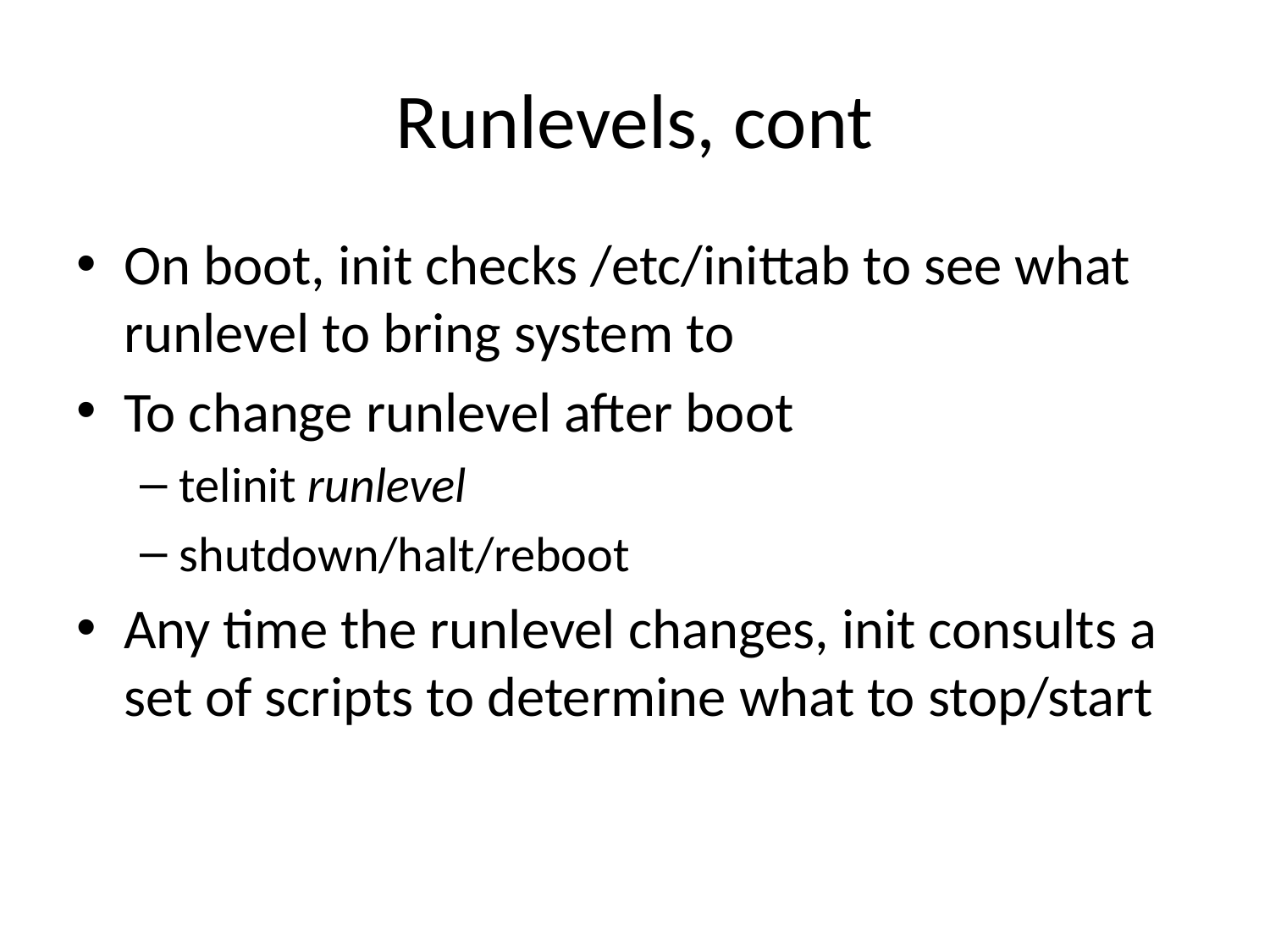

# Runlevels, cont
On boot, init checks /etc/inittab to see what runlevel to bring system to
To change runlevel after boot
telinit runlevel
shutdown/halt/reboot
Any time the runlevel changes, init consults a set of scripts to determine what to stop/start